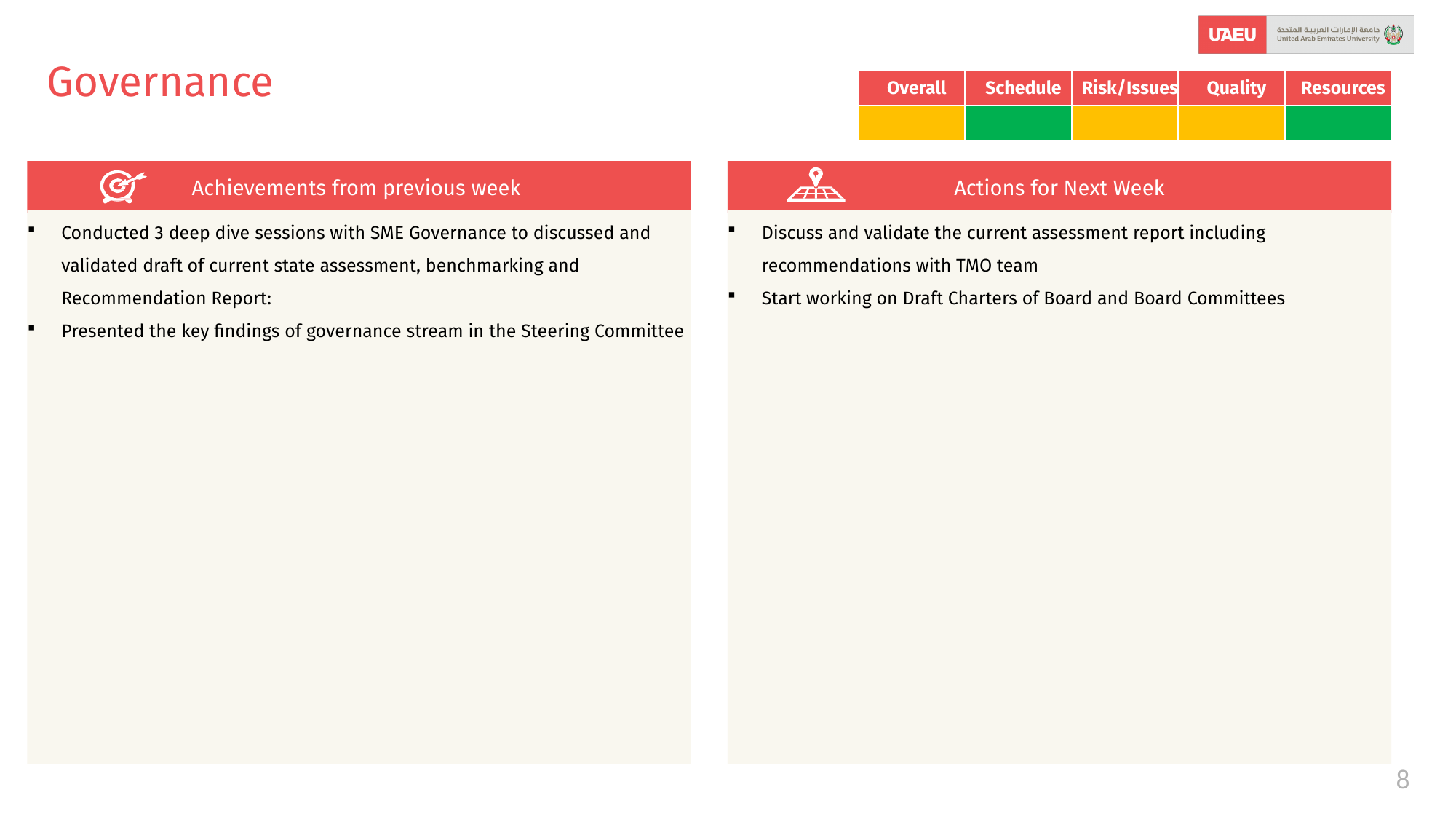

# Governance
| Overall | Schedule | Risk/Issues | Quality | Resources |
| --- | --- | --- | --- | --- |
|  |  |  |  |  |
Achievements from previous week
Actions for Next Week

Conducted 3 deep dive sessions with SME Governance to discussed and validated draft of current state assessment, benchmarking and Recommendation Report:
Presented the key findings of governance stream in the Steering Committee

Discuss and validate the current assessment report including recommendations with TMO team
Start working on Draft Charters of Board and Board Committees

8